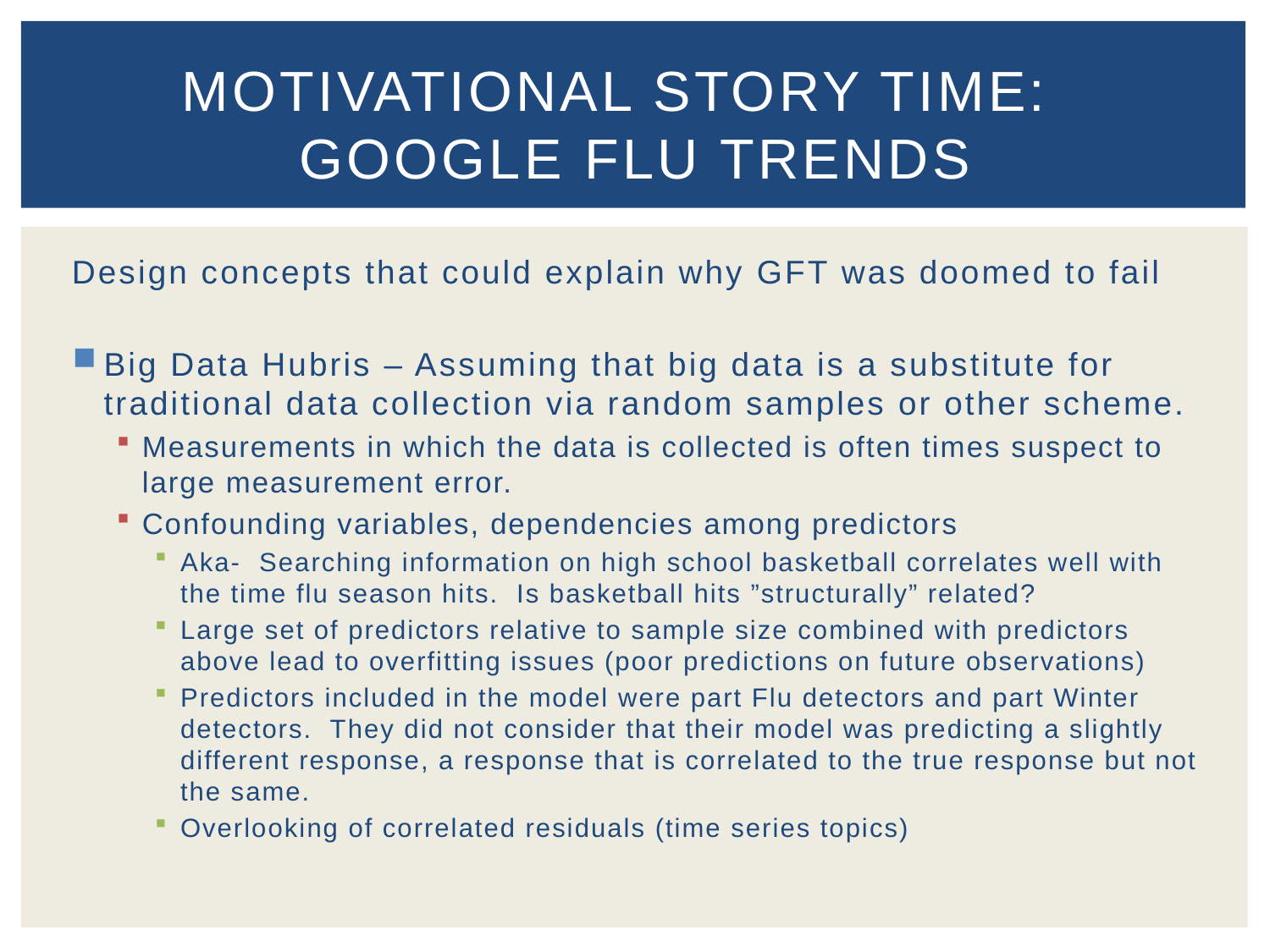

# Motivational STORY TIME: GOOGLE FLU TRENDS
Design concepts that could explain why GFT was doomed to fail

Big Data Hubris – Assuming that big data is a substitute for traditional data collection via random samples or other scheme.
Measurements in which the data is collected is often times suspect to large measurement error.
Confounding variables, dependencies among predictors
Aka-  Searching information on high school basketball correlates well with the time flu season hits.  Is basketball hits ”structurally” related?
Large set of predictors relative to sample size combined with predictors above lead to overfitting issues (poor predictions on future observations)
Predictors included in the model were part Flu detectors and part Winter detectors.  They did not consider that their model was predicting a slightly different response, a response that is correlated to the true response but not the same.
Overlooking of correlated residuals (time series topics)